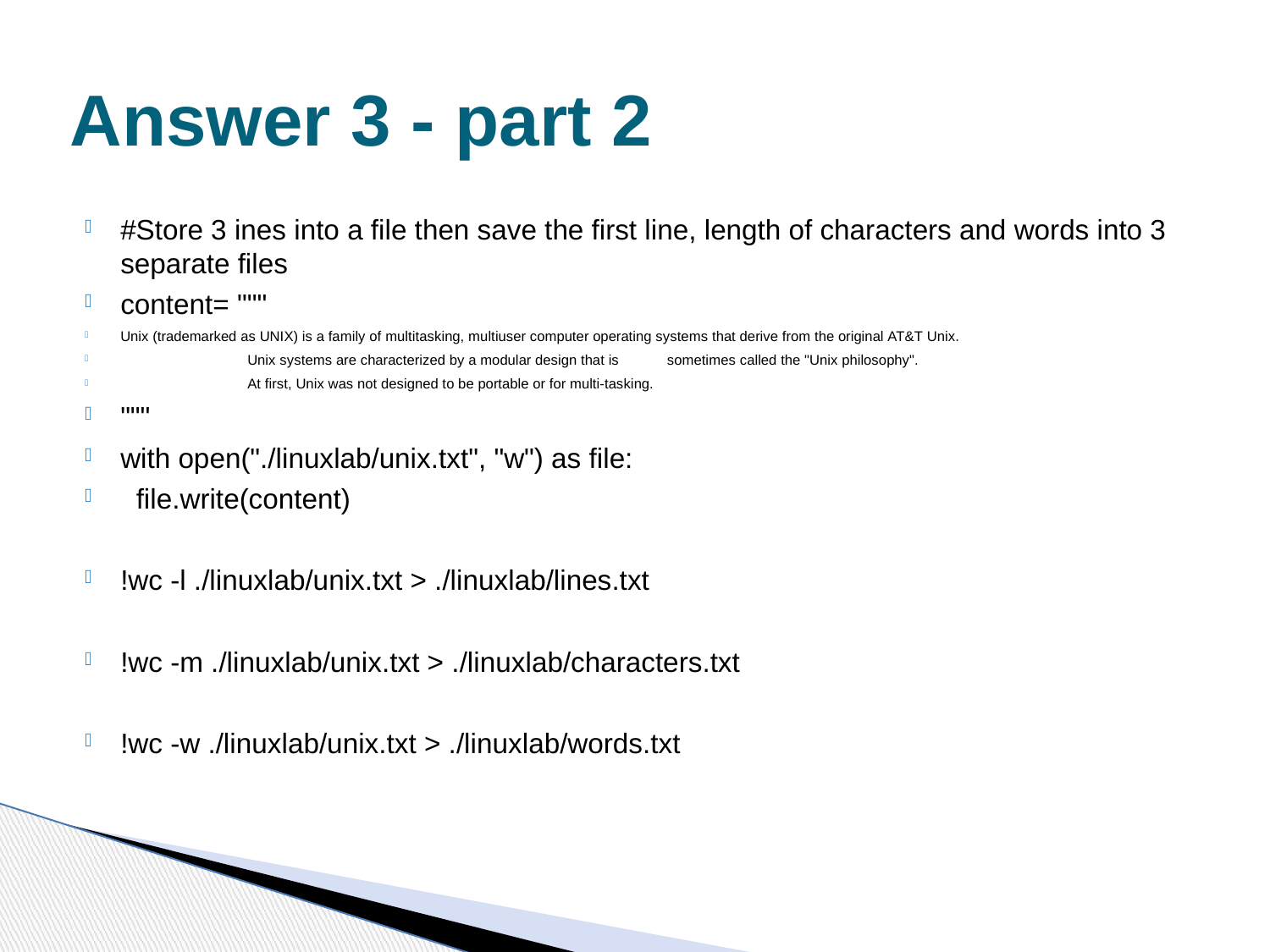

# Answer 3 - part 2
#Store 3 ines into a file then save the first line, length of characters and words into 3 separate files
content= """
Unix (trademarked as UNIX) is a family of multitasking, multiuser computer operating systems that derive from the original AT&T Unix.
	Unix systems are characterized by a modular design that is            sometimes called the "Unix philosophy".
	At first, Unix was not designed to be portable or for multi-tasking.
"""
with open("./linuxlab/unix.txt", "w") as file:
  file.write(content)

!wc -l ./linuxlab/unix.txt > ./linuxlab/lines.txt

!wc -m ./linuxlab/unix.txt > ./linuxlab/characters.txt

!wc -w ./linuxlab/unix.txt > ./linuxlab/words.txt